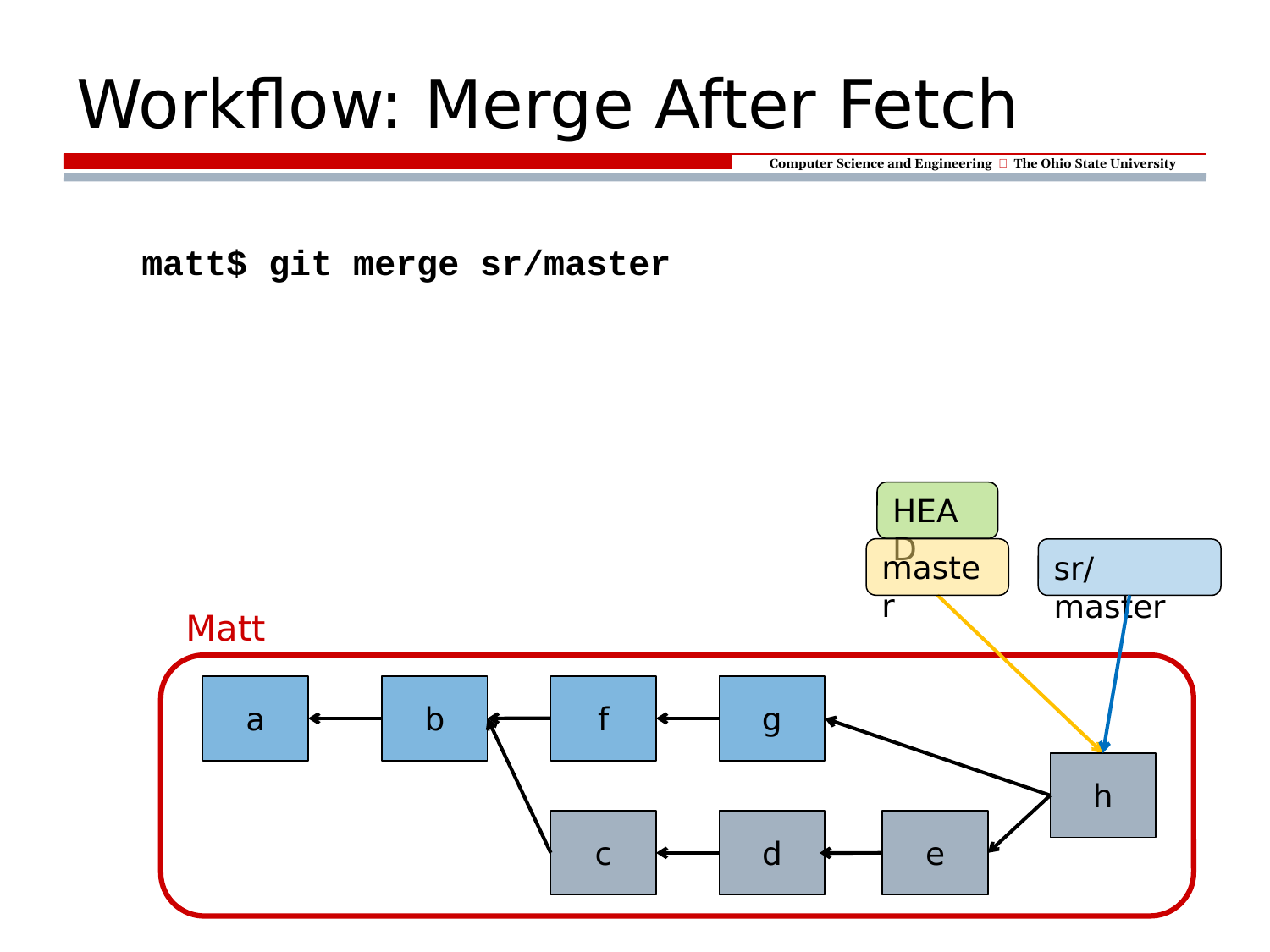

# Workflow: Merge After Fetch
matt$ git merge sr/master
HEAD
master
sr/master
Matt

a
b
f
g
h
e
c
d